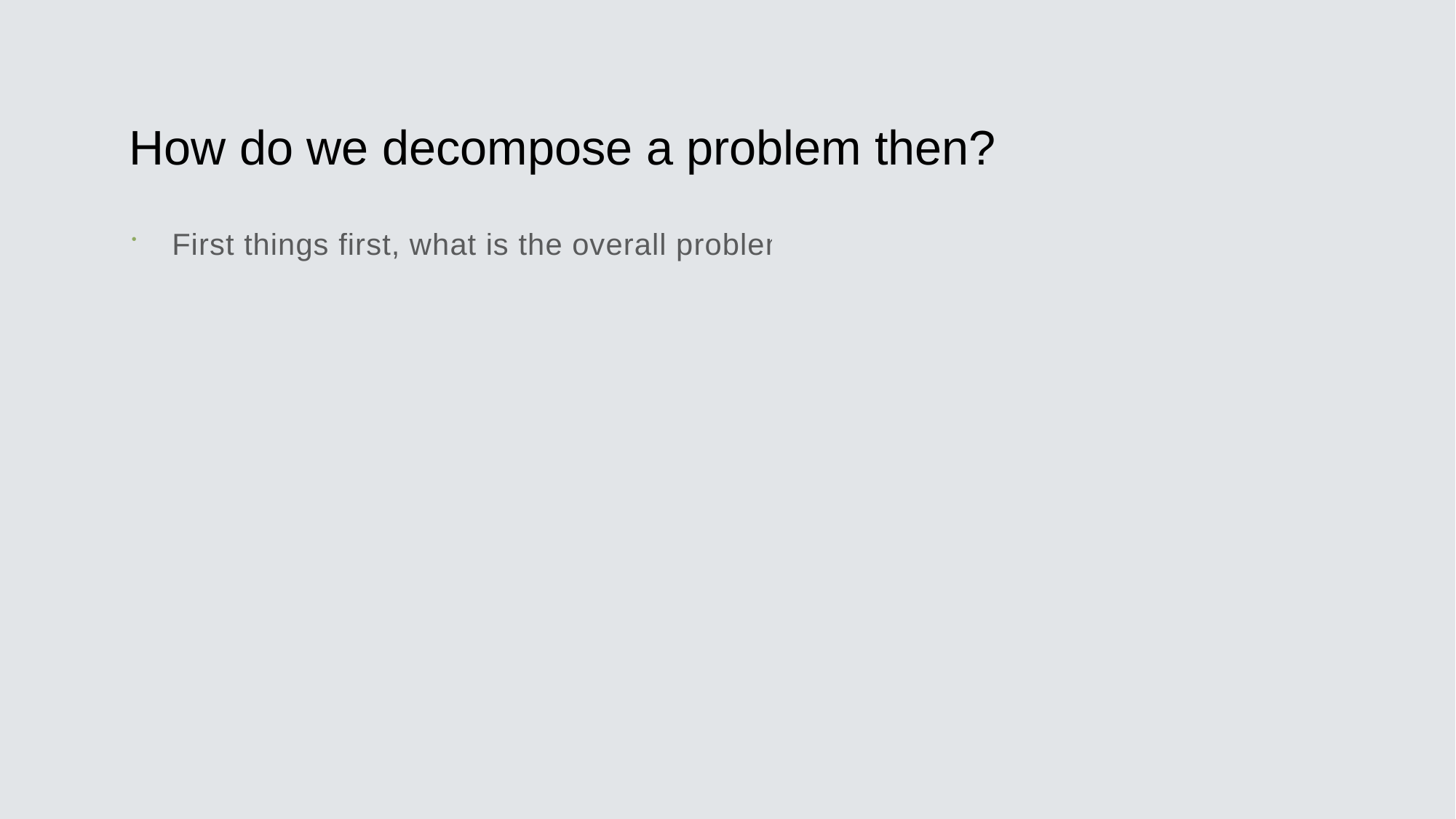

# How do we decompose a problem then?
First things first, what is the overall problem?